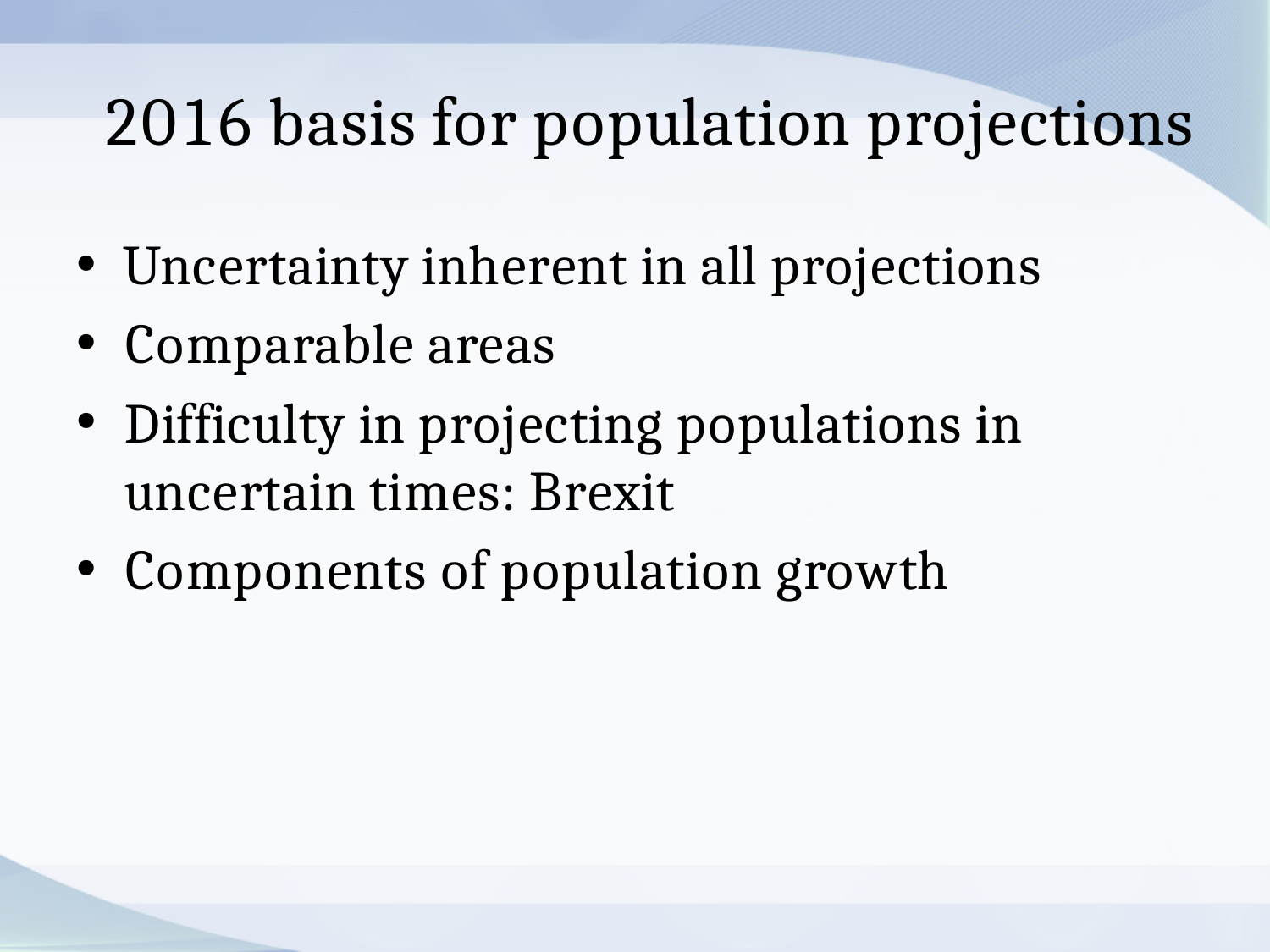

# 2016 basis for population projections
Uncertainty inherent in all projections
Comparable areas
Difficulty in projecting populations in uncertain times: Brexit
Components of population growth